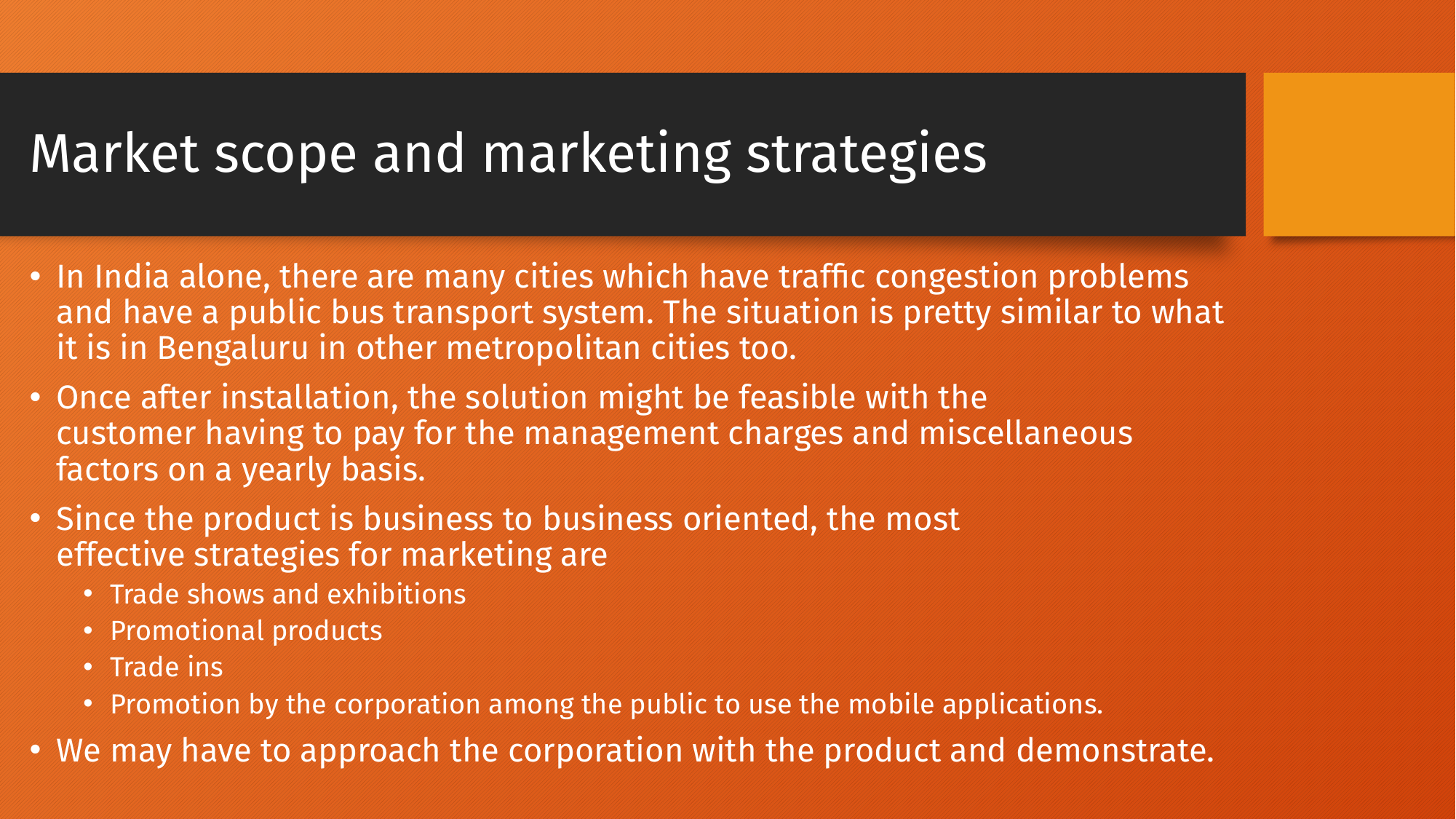

# Market scope and marketing strategies
In India alone, there are many cities which have traffic congestion problems and have a public bus transport system. The situation is pretty similar to what it is in Bengaluru in other metropolitan cities too.
Once after installation, the solution might be feasible with the customer having to pay for the management charges and miscellaneous factors on a yearly basis.
Since the product is business to business oriented, the most effective strategies for marketing are
Trade shows and exhibitions
Promotional products
Trade ins
Promotion by the corporation among the public to use the mobile applications.
We may have to approach the corporation with the product and demonstrate.